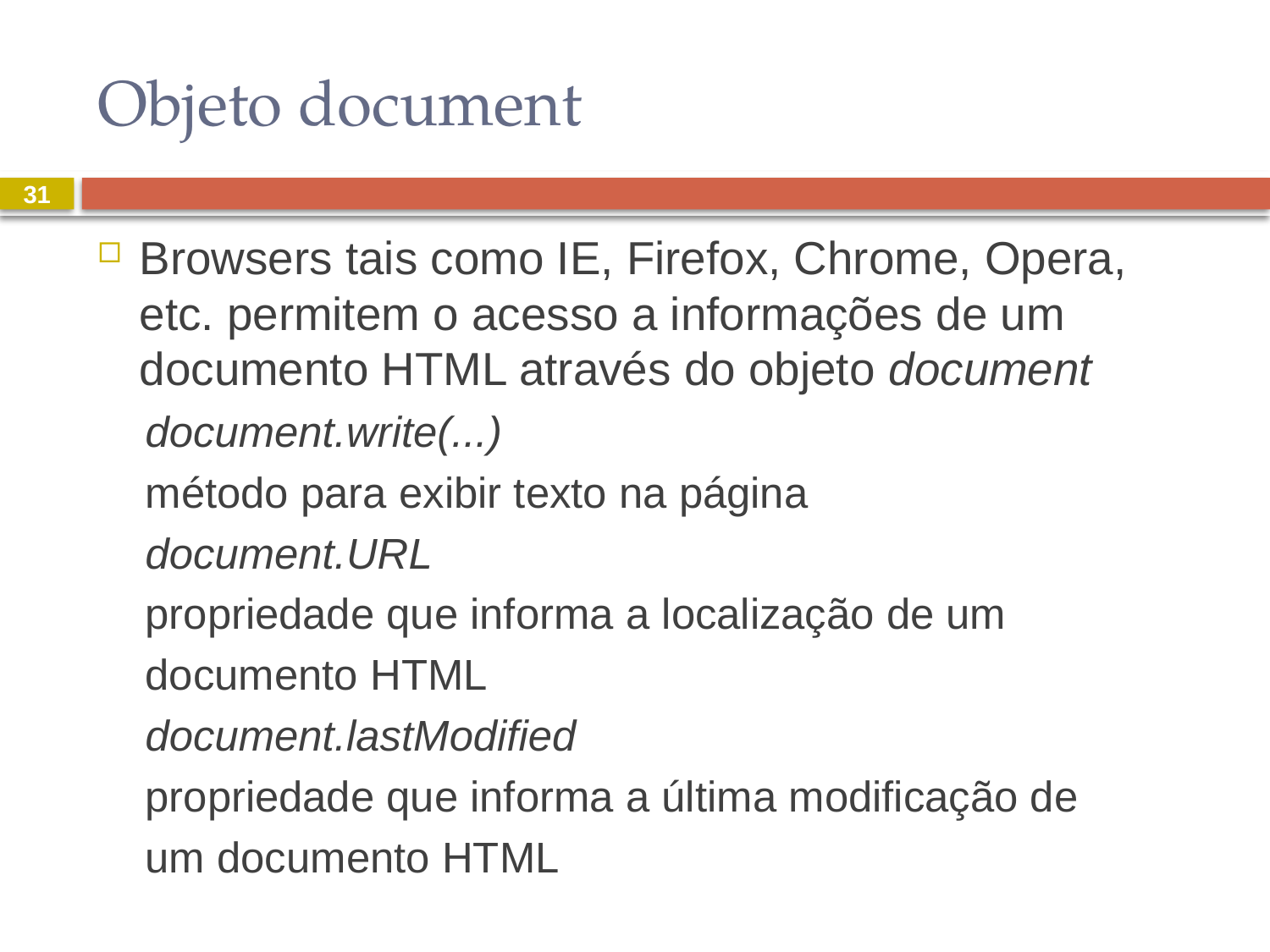

# Objeto document
31
Browsers tais como IE, Firefox, Chrome, Opera, etc. permitem o acesso a informações de um documento HTML através do objeto document
document.write(...)
	método para exibir texto na página
document.URL
	propriedade que informa a localização de um
	documento HTML
document.lastModified
	propriedade que informa a última modificação de
	um documento HTML